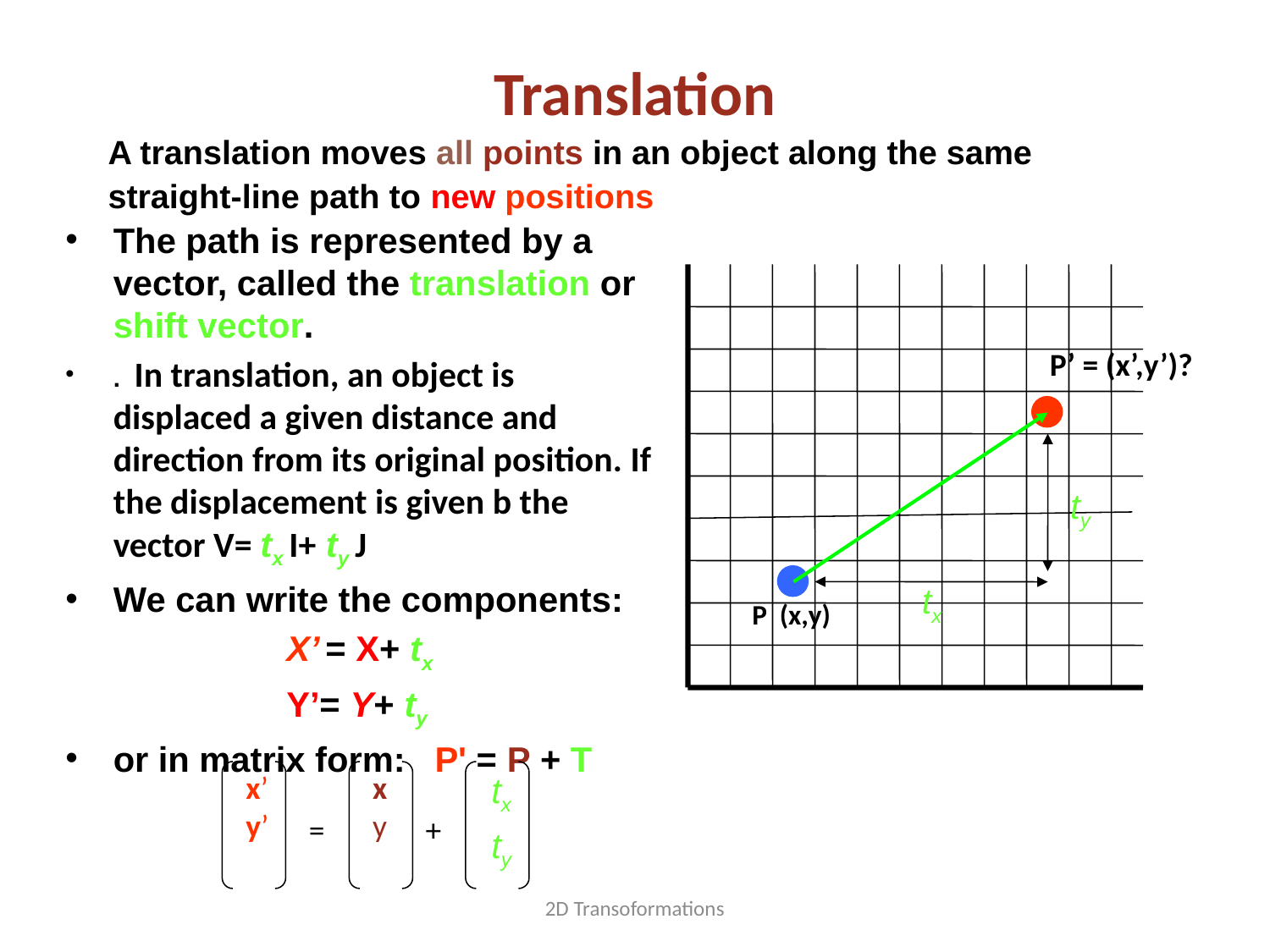

Translation
A translation moves all points in an object along the same straight-line path to new positions

The path is represented by a vector, called the translation or shift vector.
.  In translation, an object is displaced a given distance and direction from its original position. If the displacement is given b the vector V= tx I+ ty J
We can write the components:
X’ = X+ tx
Y’= Y+ ty
or in matrix form:   P' = P + T

P’ = (x’,y’)?

P  (x,y)

 ty

 tx

x’
y’

x
y

tx
ty
=              +

2D Transoformations
6